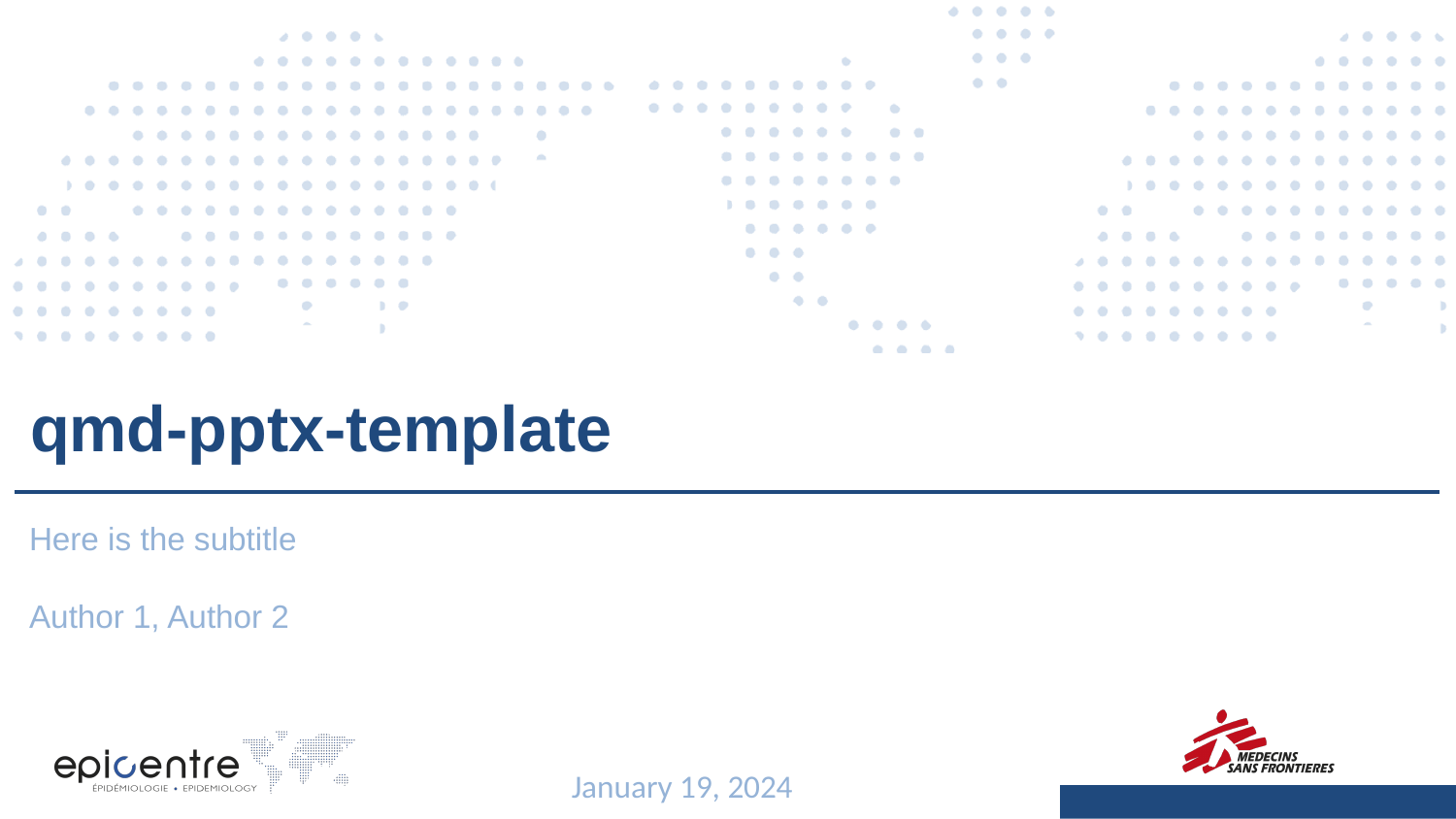

# qmd-pptx-template
Here is the subtitle
Author 1, Author 2
January 19, 2024